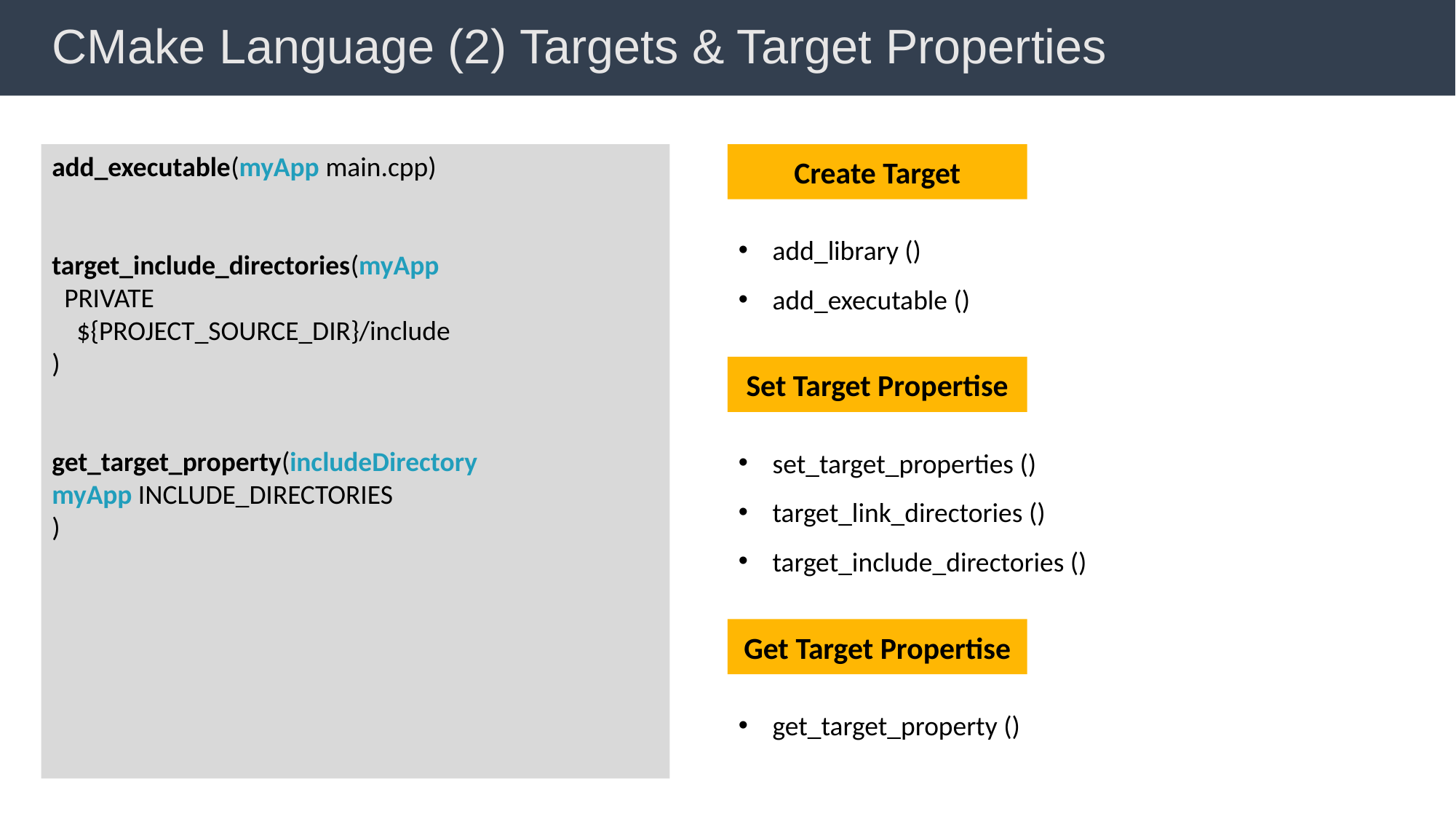

# CMake Language (2) Targets & Target Properties
C
Create Target
add_library ()
add_executable ()
add_executable(myApp main.cpp)

target_include_directories(myApp
  PRIVATE
    ${PROJECT_SOURCE_DIR}/include
)

get_target_property(includeDirectory
myApp INCLUDE_DIRECTORIES
)

Set Target Propertise
set_target_properties ()
target_link_directories ()
target_include_directories ()
Get Target Propertise
get_target_property ()